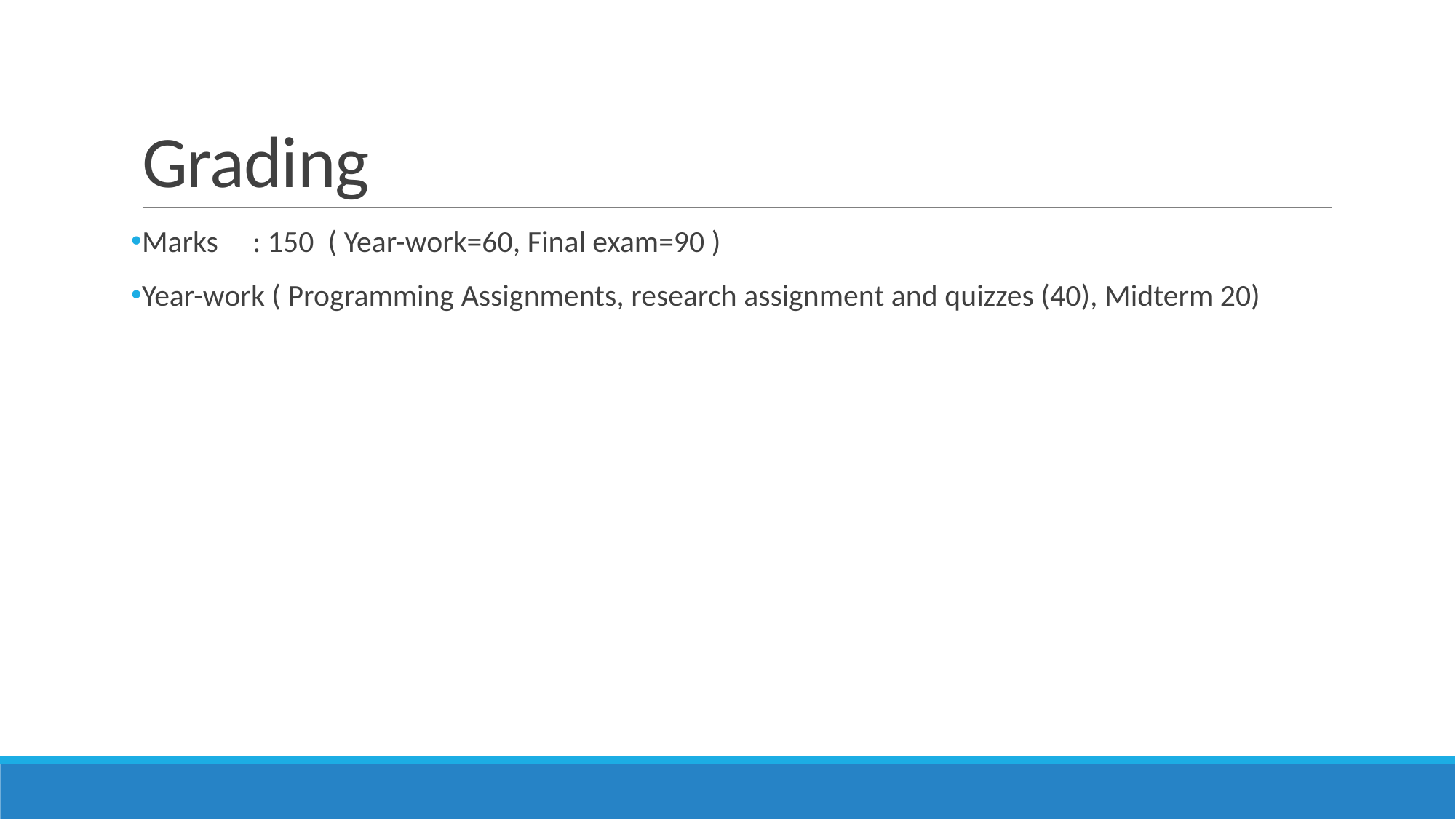

# Grading
Marks     : 150  ( Year-work=60, Final exam=90 )
Year-work ( Programming Assignments, research assignment and quizzes (40), Midterm 20)